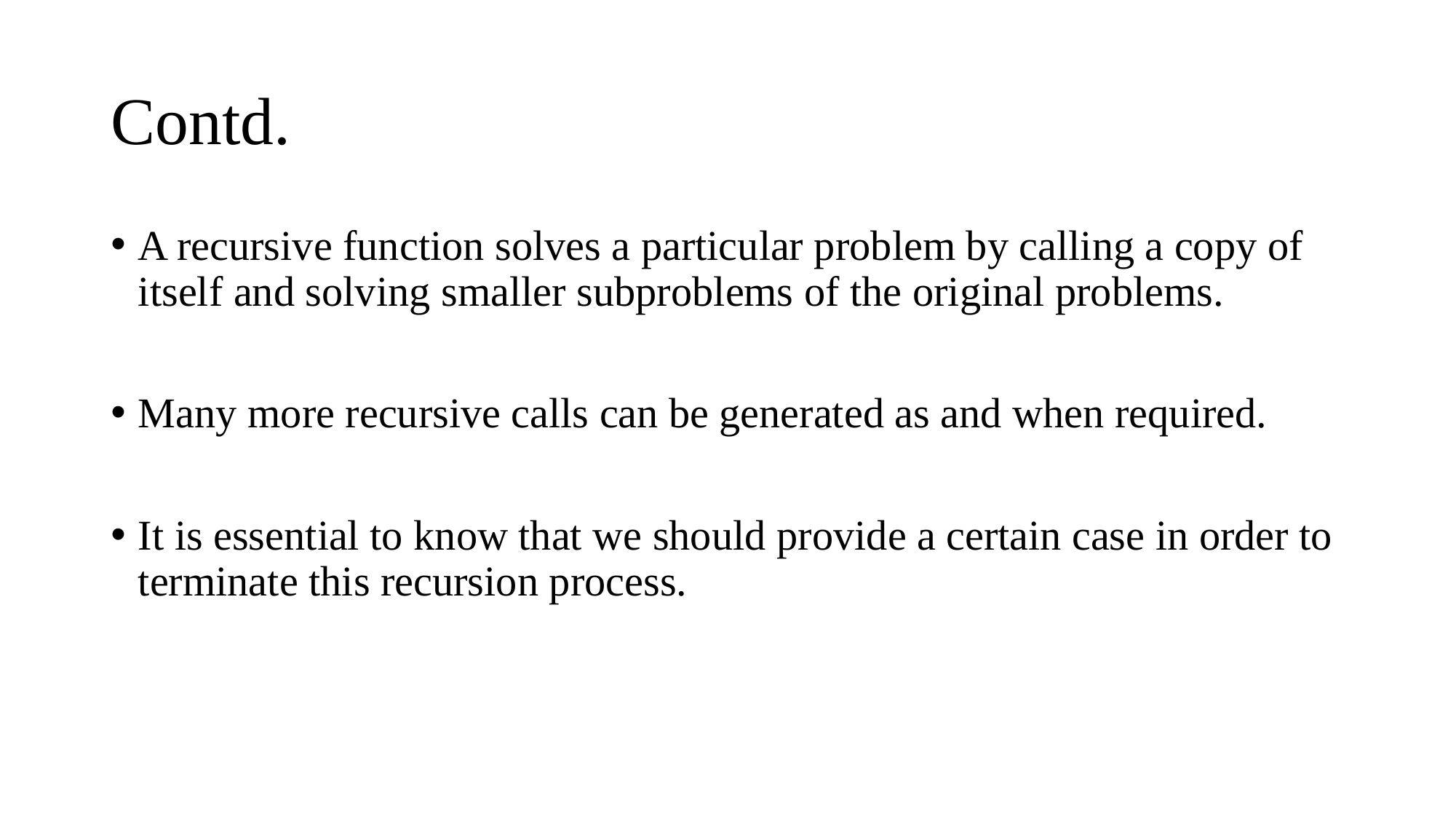

# Contd.
A recursive function solves a particular problem by calling a copy of itself and solving smaller subproblems of the original problems.

Many more recursive calls can be generated as and when required.

It is essential to know that we should provide a certain case in order to terminate this recursion process.